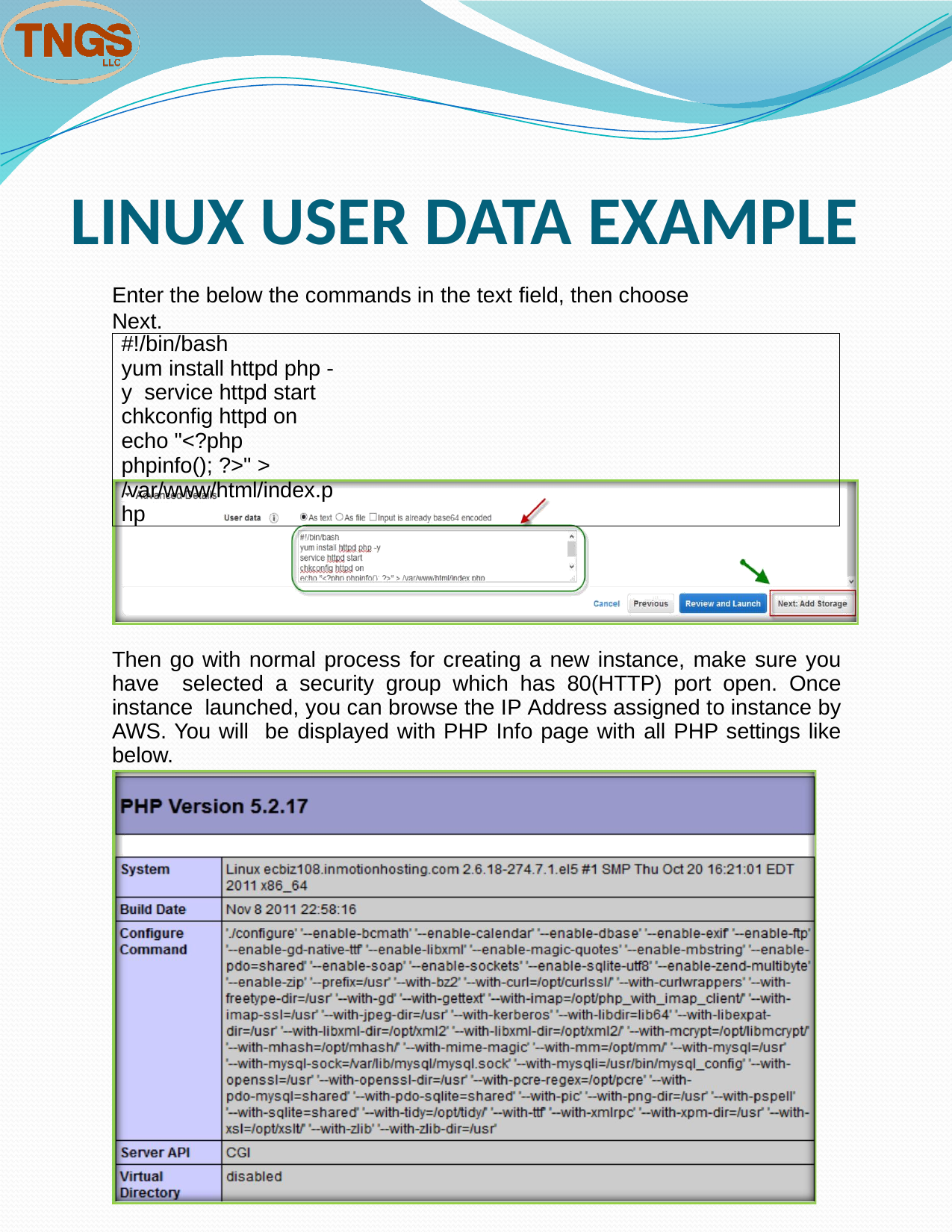

# LINUX USER DATA EXAMPLE
Enter the below the commands in the text field, then choose Next.
#!/bin/bash
yum install httpd php -y  service httpd start  chkconfig httpd on
echo "<?php phpinfo(); ?>" > /var/www/html/index.php

Then go with normal process for creating a new instance, make sure you have  selected a security group which has 80(HTTP) port open. Once instance  launched, you can browse the IP Address assigned to instance by AWS. You will  be displayed with PHP Info page with all PHP settings like below.